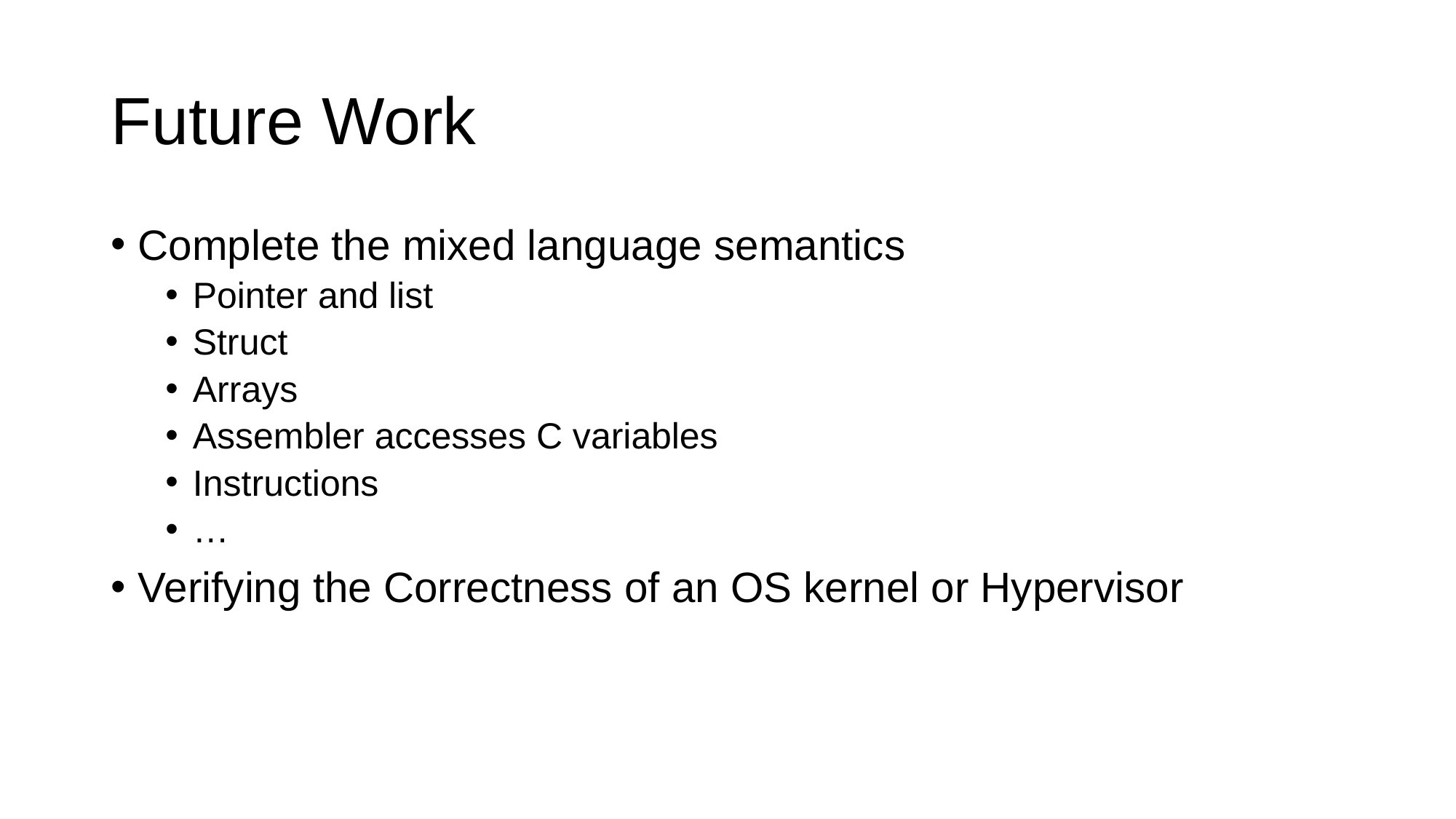

# Future Work
Complete the mixed language semantics
Pointer and list
Struct
Arrays
Assembler accesses C variables
Instructions
…
Verifying the Correctness of an OS kernel or Hypervisor